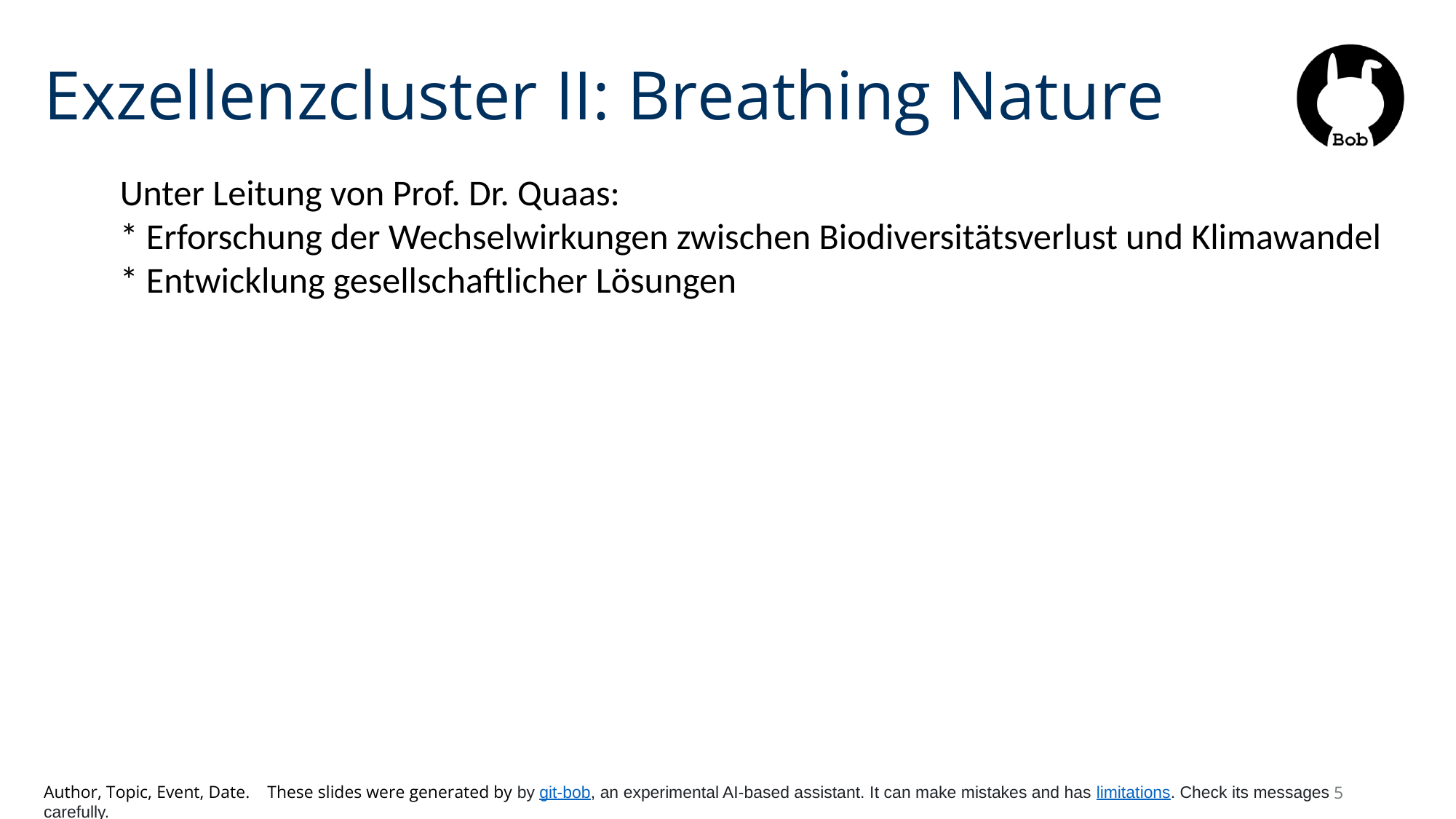

# Exzellenzcluster II: Breathing Nature
Unter Leitung von Prof. Dr. Quaas:
* Erforschung der Wechselwirkungen zwischen Biodiversitätsverlust und Klimawandel
* Entwicklung gesellschaftlicher Lösungen